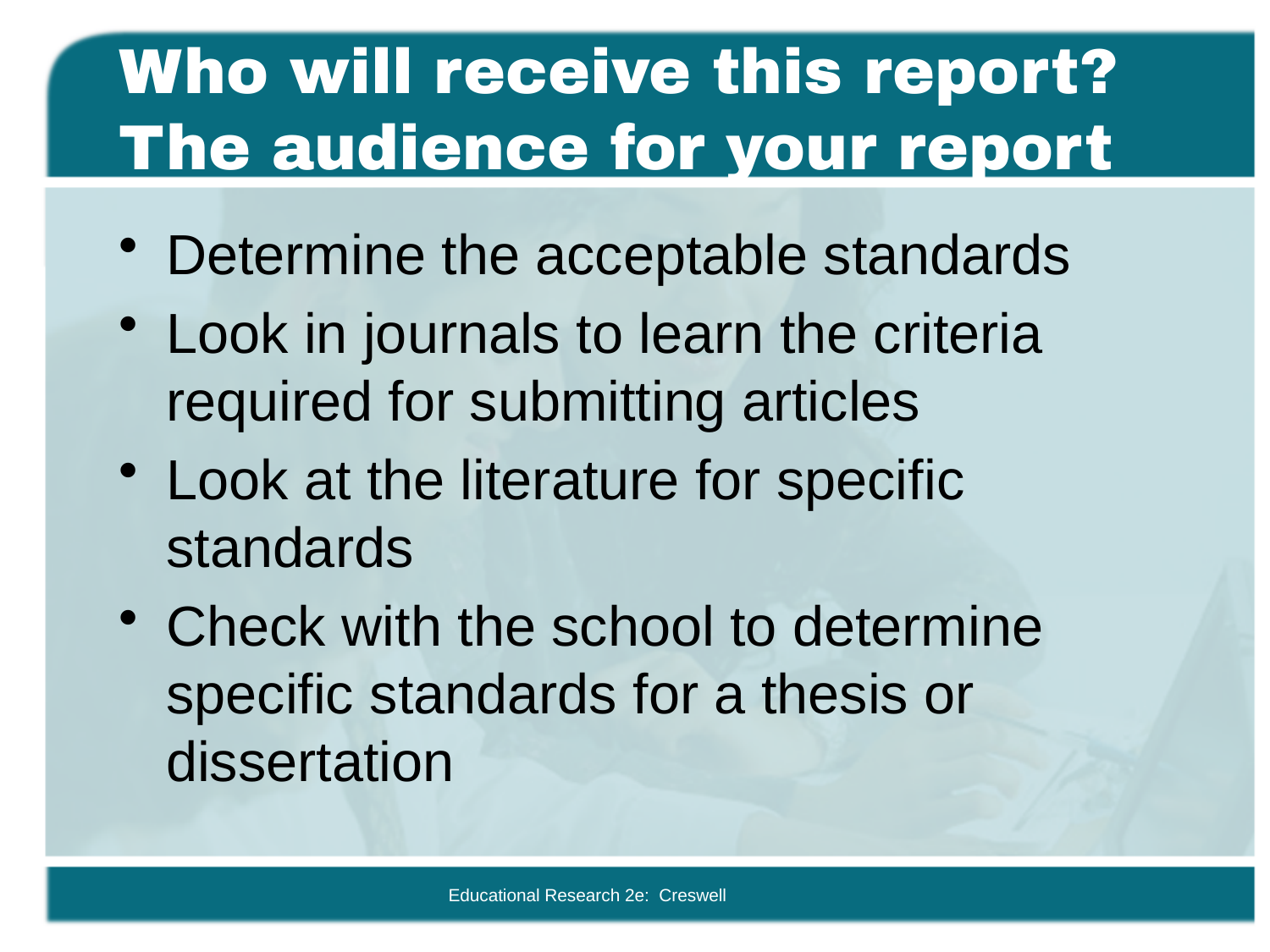

# Who will receive this report?  The audience for your report
Determine the acceptable standards
Look in journals to learn the criteria required for submitting articles
Look at the literature for specific standards
Check with the school to determine specific standards for a thesis or dissertation
Educational Research 2e:  Creswell